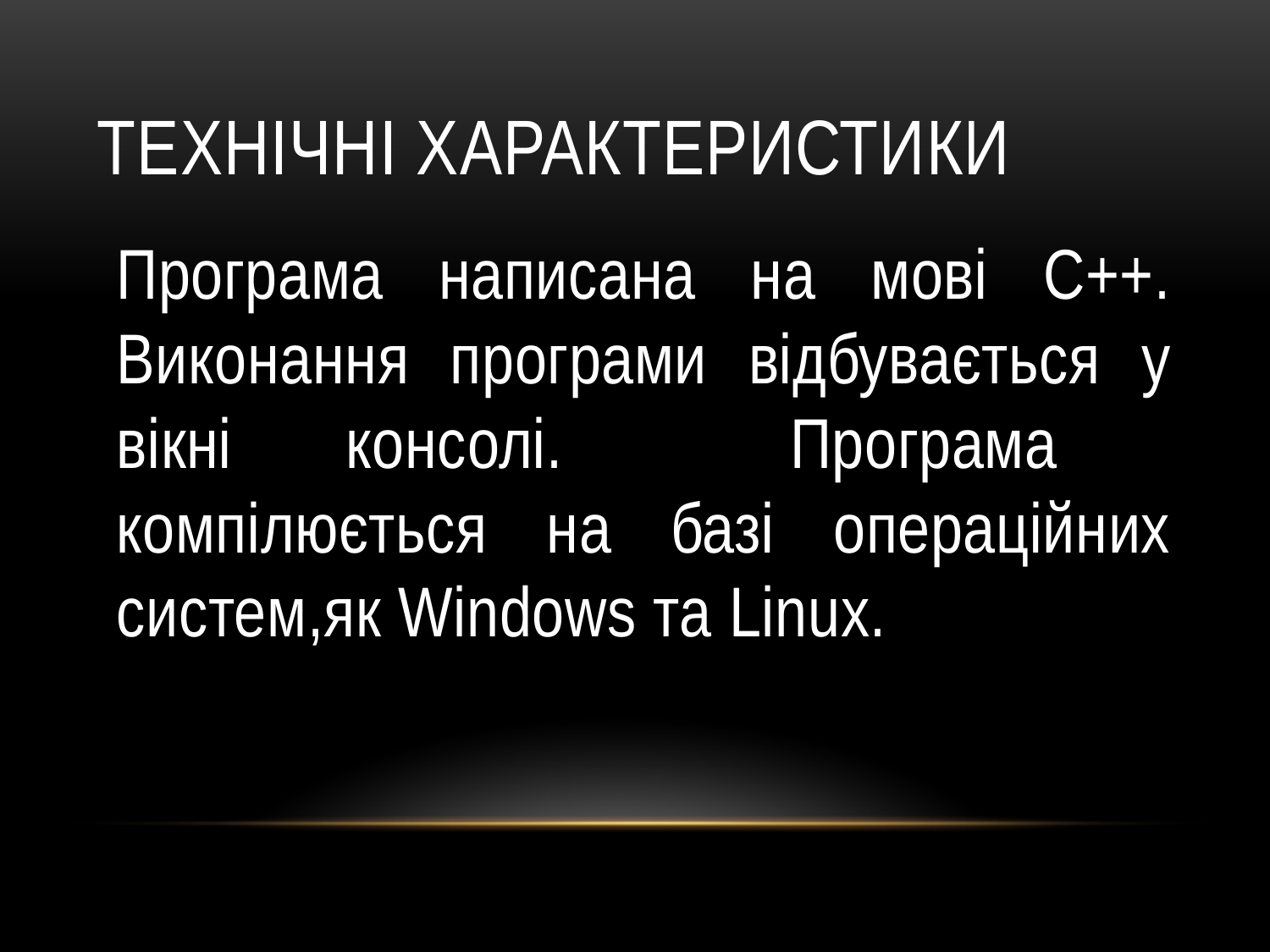

# Технічні характеристики
Програма написана на мові С++. Виконання програми відбувається у вікні консолі.  Програма  компілюється на базі операційних систем,як Windows та Linux.